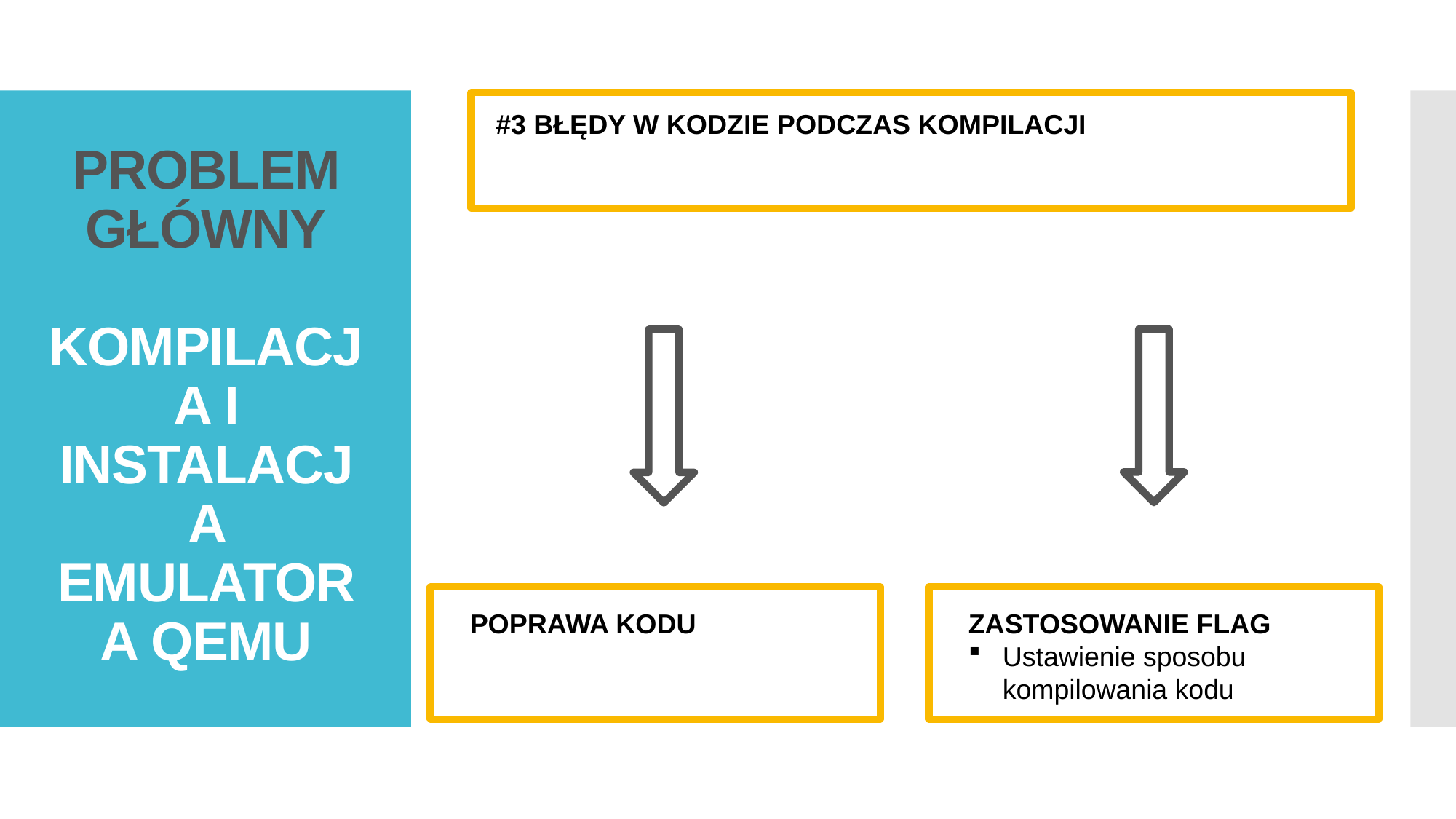

# PROBLEM GŁÓWNY KOMPILACJA I INSTALACJA EMULATORA QEMU
#3 BŁĘDY W KODZIE PODCZAS KOMPILACJI

POPRAWA KODU
ZASTOSOWANIE FLAG
Ustawienie sposobu kompilowania kodu